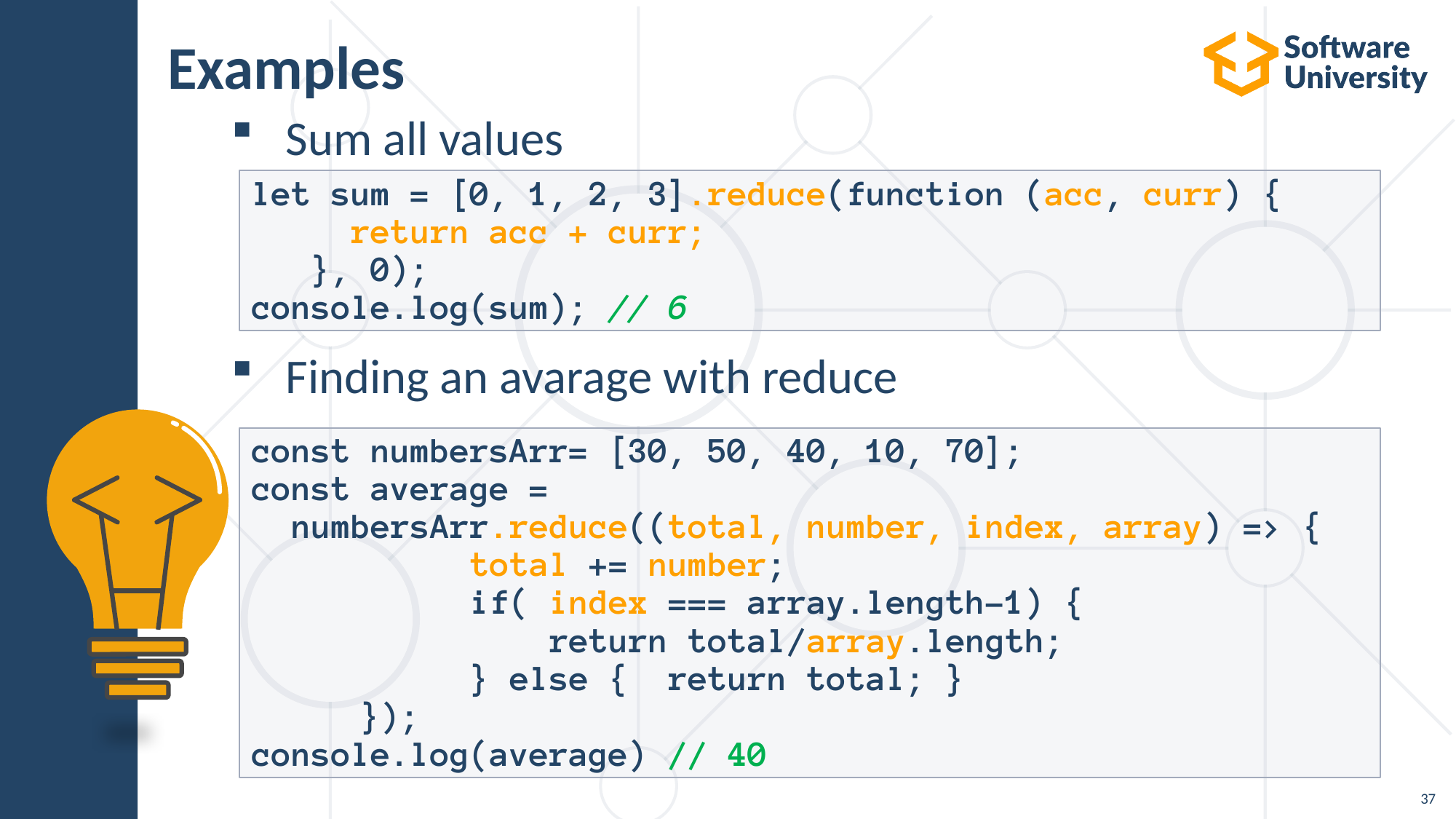

# Examples
Sum all values

Finding an avarage with reduce

let sum = [0, 1, 2, 3].reduce(function (acc, curr) {
     return acc + curr;
   }, 0);
console.log(sum); // 6
const numbersArr= [30, 50, 40, 10, 70];
const average =
  numbersArr.reduce((total, number, index, array) => {
		total += number;
		if( index === array.length-1) {
 		    return total/array.length;
		} else {  return total; }
	});
console.log(average) // 40
37